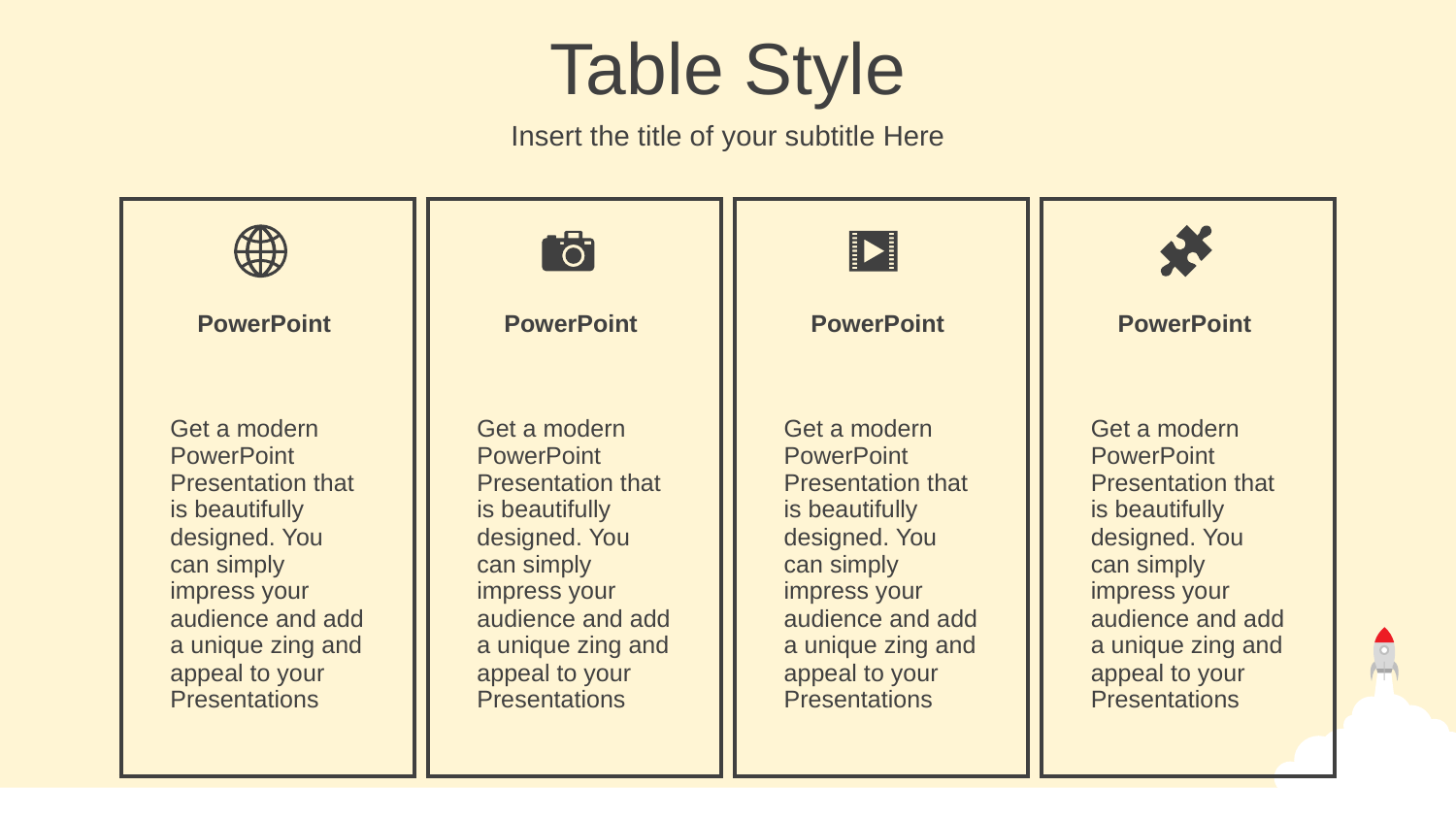

Table Style
Insert the title of your subtitle Here
|  |  |  |
| --- | --- | --- |
|  | PowerPoint |  |
|  |  |  |
|  | Get a modern PowerPoint Presentation that is beautifully designed. You can simply impress your audience and add a unique zing and appeal to your Presentations |  |
|  |  |  |
|  |  |  |
| --- | --- | --- |
|  | PowerPoint |  |
|  |  |  |
|  | Get a modern PowerPoint Presentation that is beautifully designed. You can simply impress your audience and add a unique zing and appeal to your Presentations |  |
|  |  |  |
|  |  |  |
| --- | --- | --- |
|  | PowerPoint |  |
|  |  |  |
|  | Get a modern PowerPoint Presentation that is beautifully designed. You can simply impress your audience and add a unique zing and appeal to your Presentations |  |
|  |  |  |
|  |  |  |
| --- | --- | --- |
|  | PowerPoint |  |
|  |  |  |
|  | Get a modern PowerPoint Presentation that is beautifully designed. You can simply impress your audience and add a unique zing and appeal to your Presentations |  |
|  |  |  |